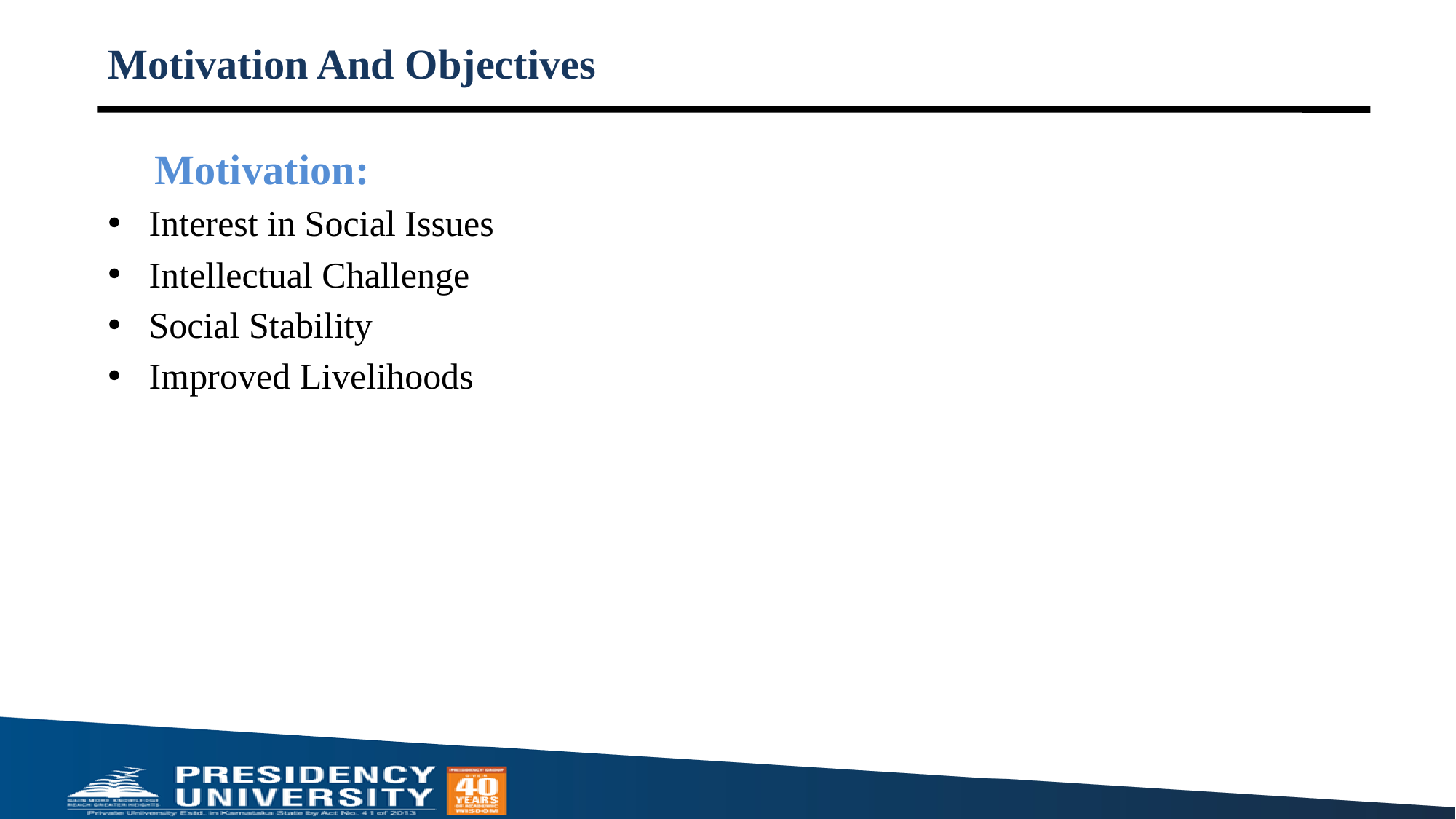

# Motivation And Objectives
    Motivation:
Interest in Social Issues
Intellectual Challenge
Social Stability
Improved Livelihoods